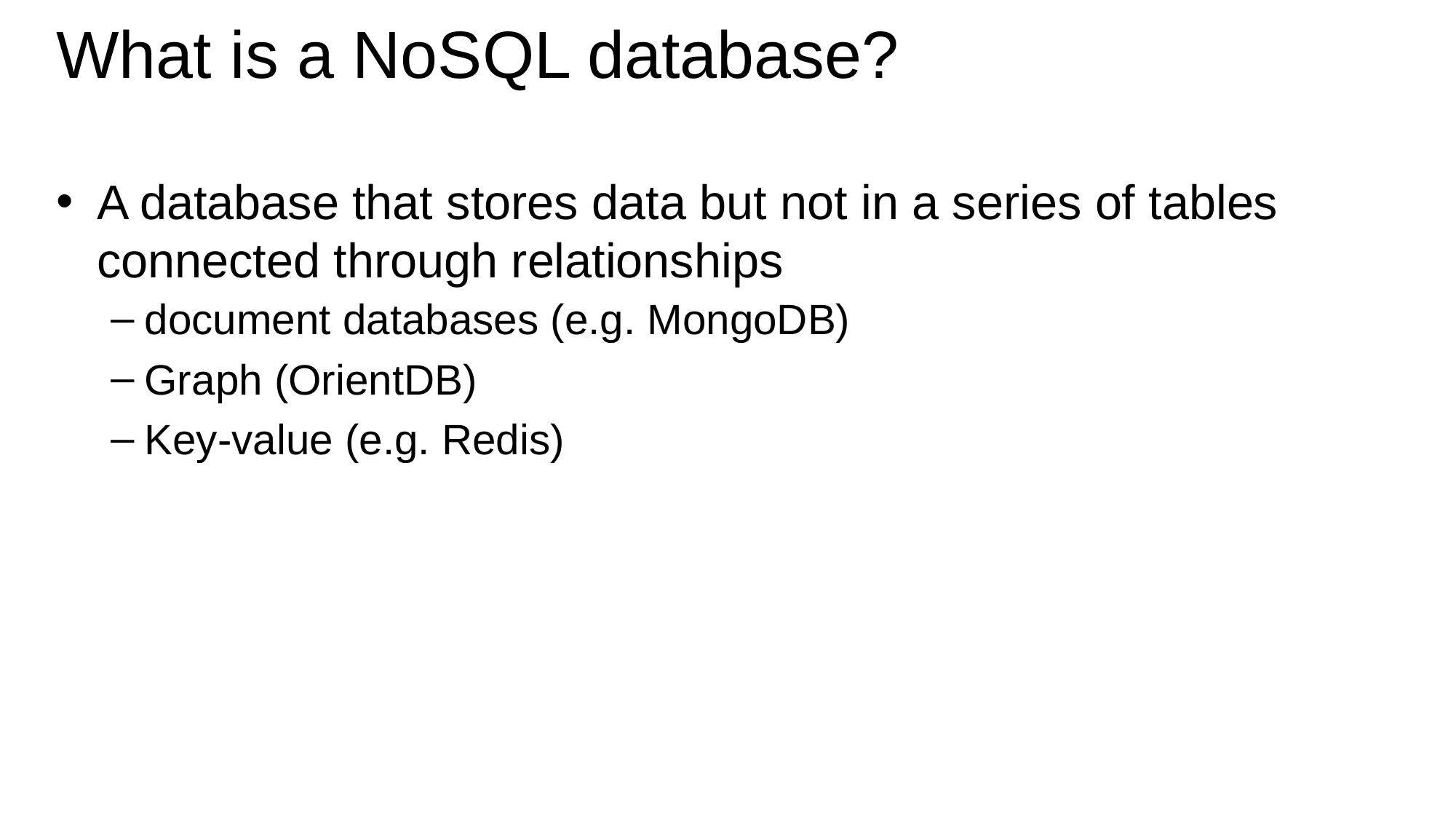

# What is a NoSQL database?
A database that stores data but not in a series of tables connected through relationships
document databases (e.g. MongoDB)
Graph (OrientDB)
Key-value (e.g. Redis)